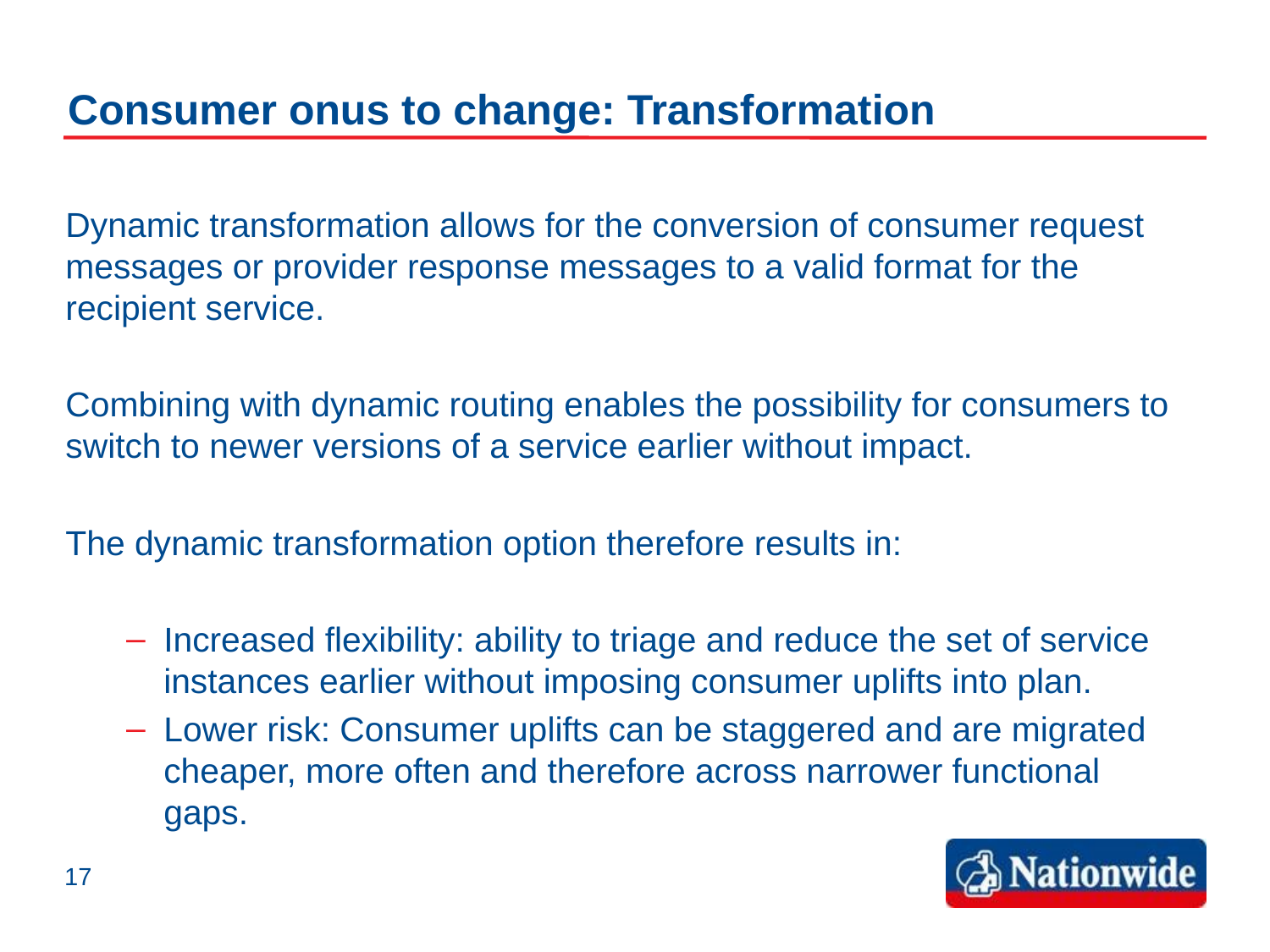

# Consumer onus to change: Transformation

Dynamic transformation allows for the conversion of consumer request messages or provider response messages to a valid format for the recipient service.

Combining with dynamic routing enables the possibility for consumers to switch to newer versions of a service earlier without impact.

The dynamic transformation option therefore results in:

Increased flexibility: ability to triage and reduce the set of service instances earlier without imposing consumer uplifts into plan.
Lower risk: Consumer uplifts can be staggered and are migrated cheaper, more often and therefore across narrower functional gaps.

17